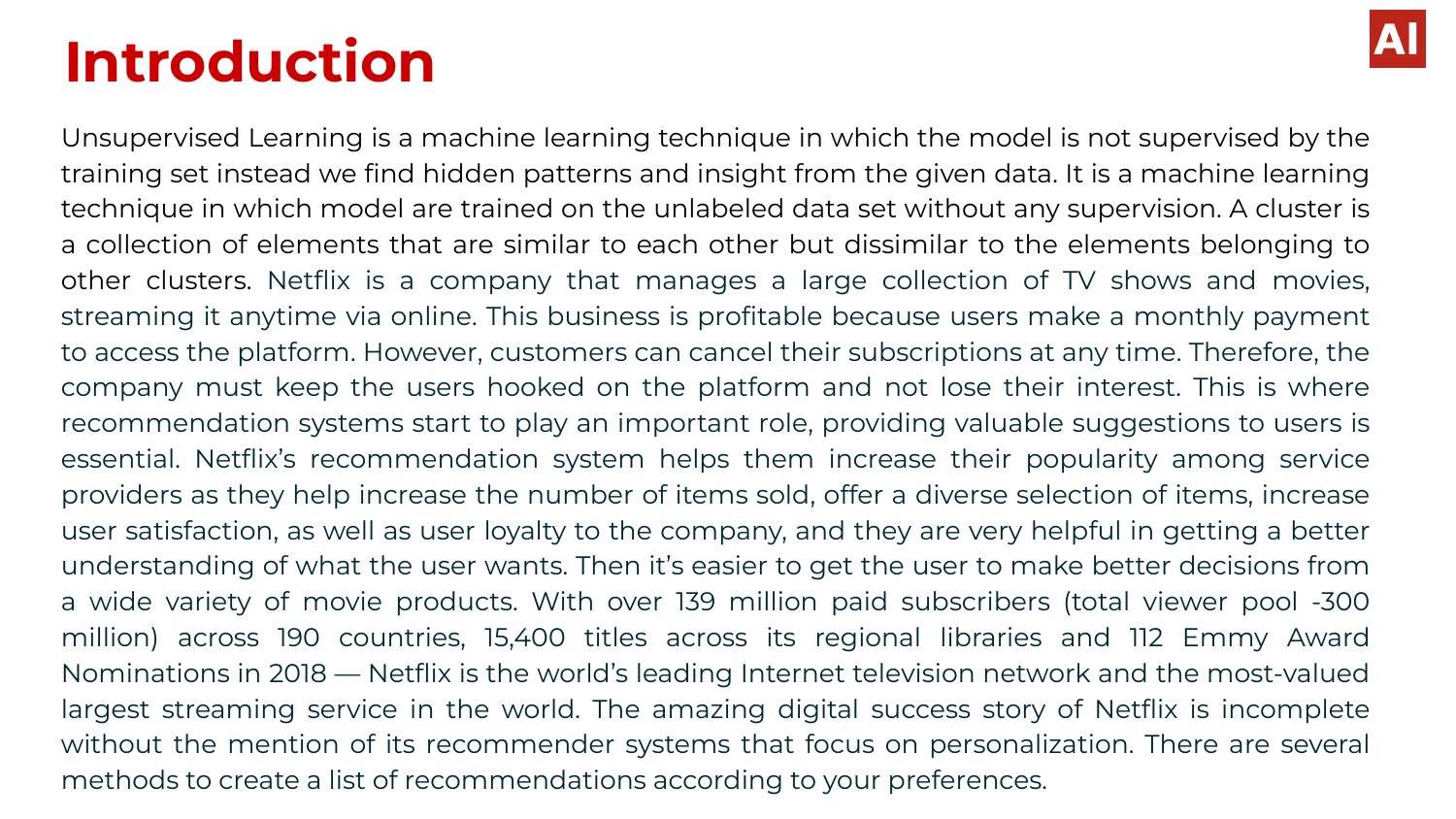

# Introduction
Unsupervised Learning is a machine learning technique in which the model is not supervised by the training set instead we find hidden patterns and insight from the given data. It is a machine learning technique in which model are trained on the unlabeled data set without any supervision. A cluster is a collection of elements that are similar to each other but dissimilar to the elements belonging to other clusters. Netflix is a company that manages a large collection of TV shows and movies, streaming it anytime via online. This business is profitable because users make a monthly payment to access the platform. However, customers can cancel their subscriptions at any time. Therefore, the company must keep the users hooked on the platform and not lose their interest. This is where recommendation systems start to play an important role, providing valuable suggestions to users is essential. Netflix’s recommendation system helps them increase their popularity among service providers as they help increase the number of items sold, offer a diverse selection of items, increase user satisfaction, as well as user loyalty to the company, and they are very helpful in getting a better understanding of what the user wants. Then it’s easier to get the user to make better decisions from a wide variety of movie products. With over 139 million paid subscribers (total viewer pool -300 million) across 190 countries, 15,400 titles across its regional libraries and 112 Emmy Award Nominations in 2018 — Netflix is the world’s leading Internet television network and the most-valued largest streaming service in the world. The amazing digital success story of Netflix is incomplete without the mention of its recommender systems that focus on personalization. There are several methods to create a list of recommendations according to your preferences.